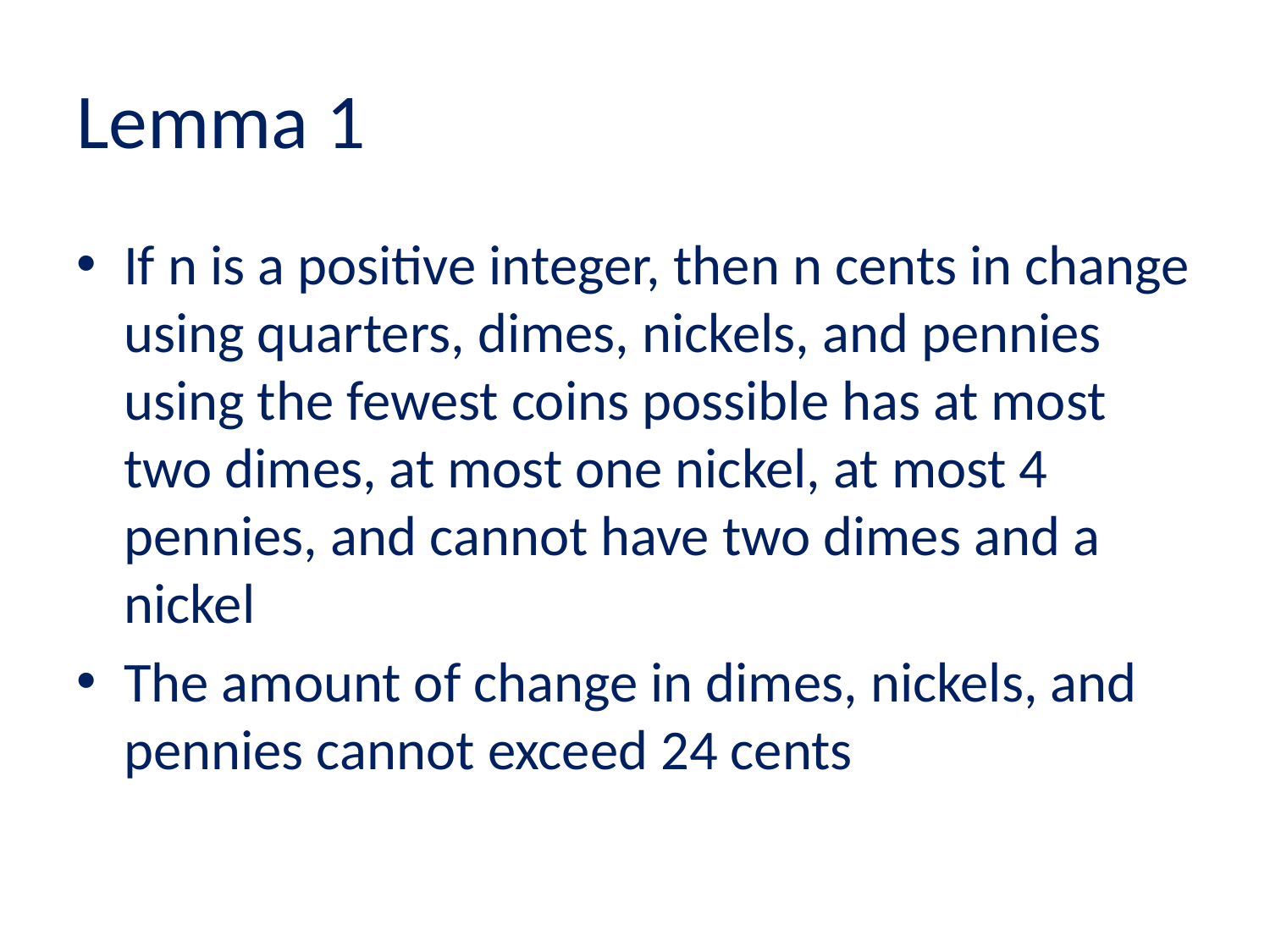

# Lemma 1
If n is a positive integer, then n cents in change using quarters, dimes, nickels, and pennies using the fewest coins possible has at most two dimes, at most one nickel, at most 4 pennies, and cannot have two dimes and a nickel
The amount of change in dimes, nickels, and pennies cannot exceed 24 cents
21